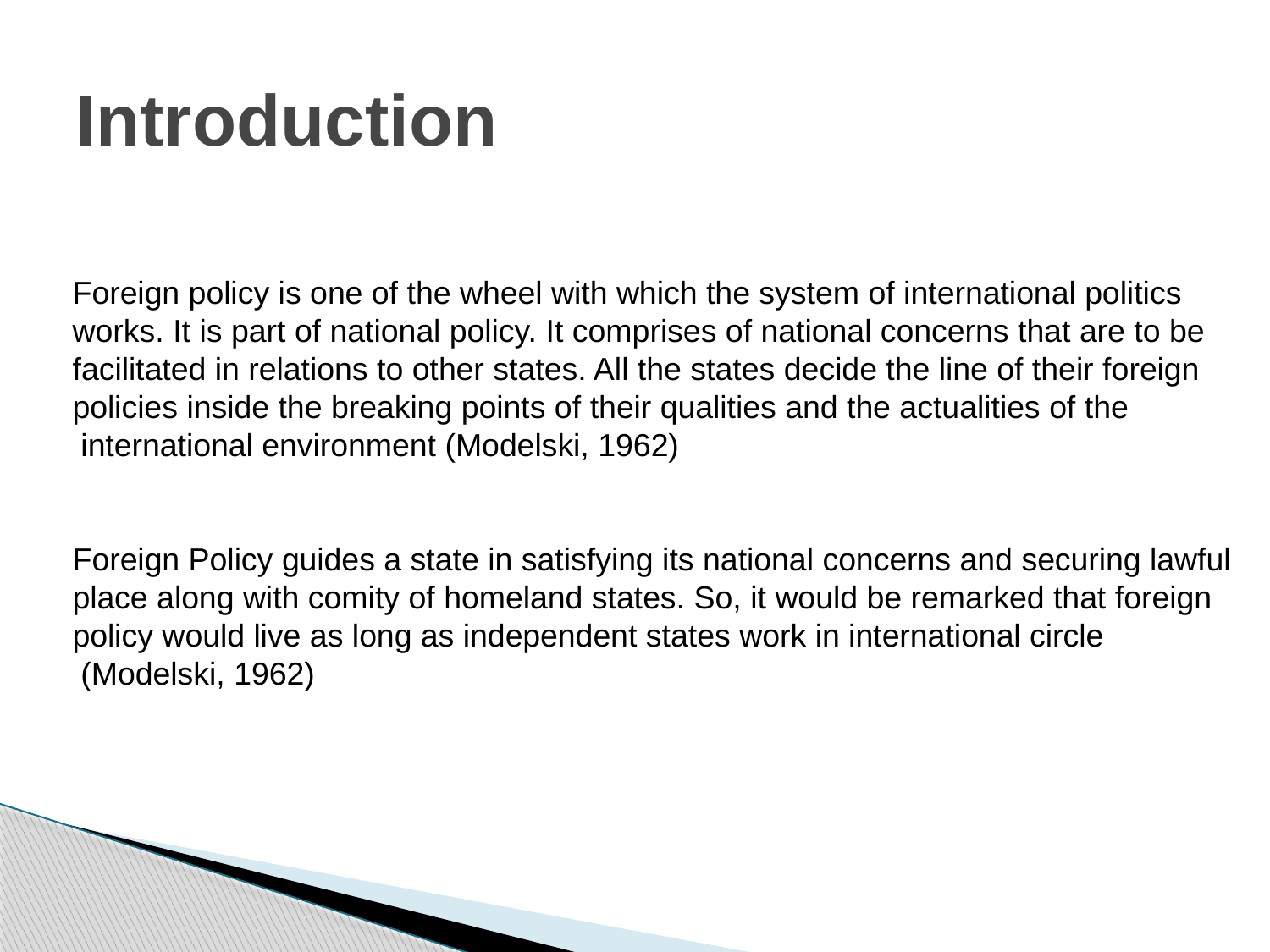

# Introduction
Foreign policy is one of the wheel with which the system of international politics works. It is part of national policy. It comprises of national concerns that are to be facilitated in relations to other states. All the states decide the line of their foreign policies inside the breaking points of their qualities and the actualities of the international environment (Modelski, 1962)

Foreign Policy guides a state in satisfying its national concerns and securing lawful place along with comity of homeland states. So, it would be remarked that foreign policy would live as long as independent states work in international circle (Modelski, 1962)